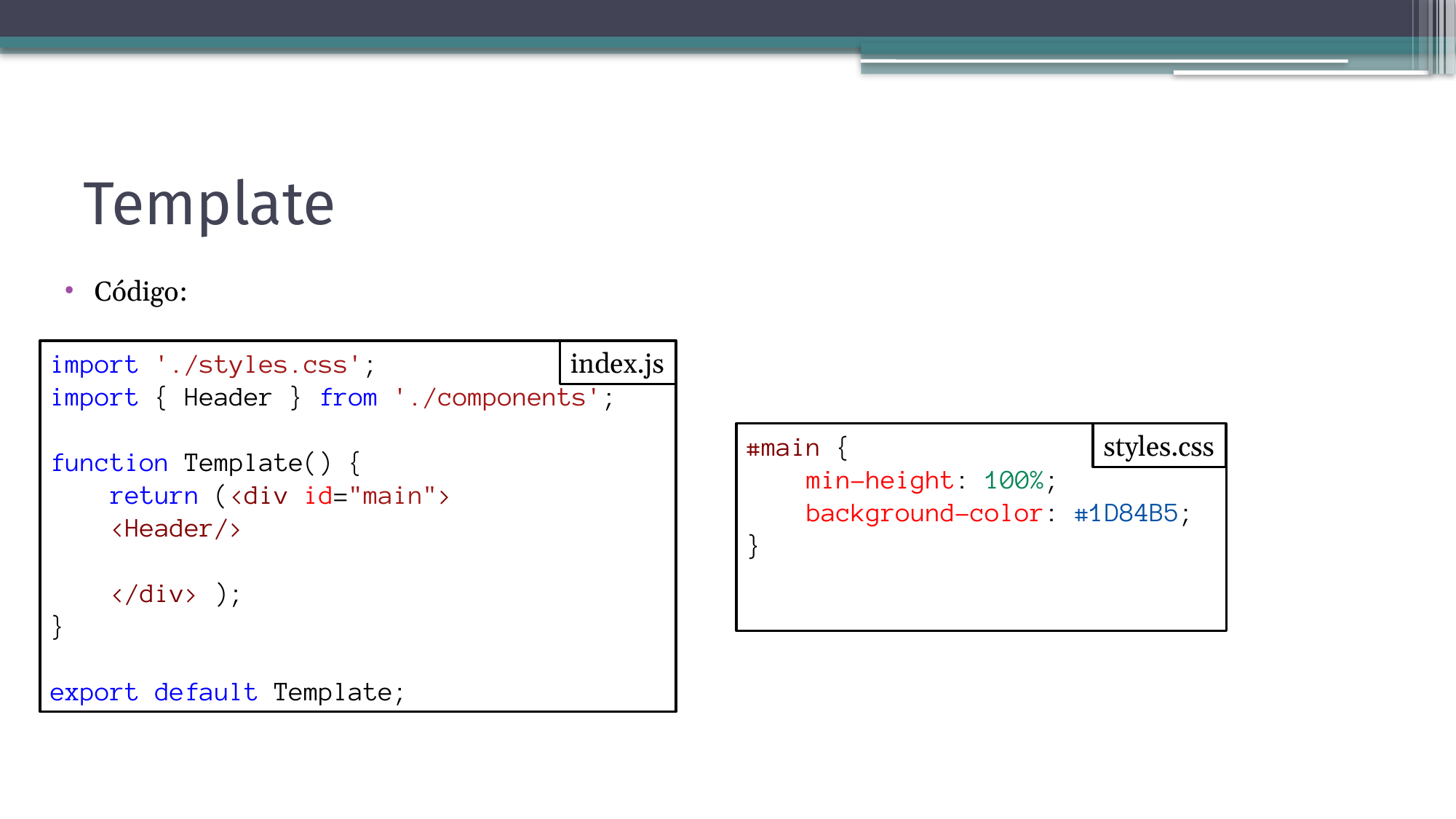

# Template
Código:

import './styles.css';
import { Header } from './components';
function Template() {
    return (<div id="main">
    <Header/>

    </div> );
}
export default Template;
index.js
#main {
    min-height: 100%;
    background-color: #1D84B5;
}

styles.css